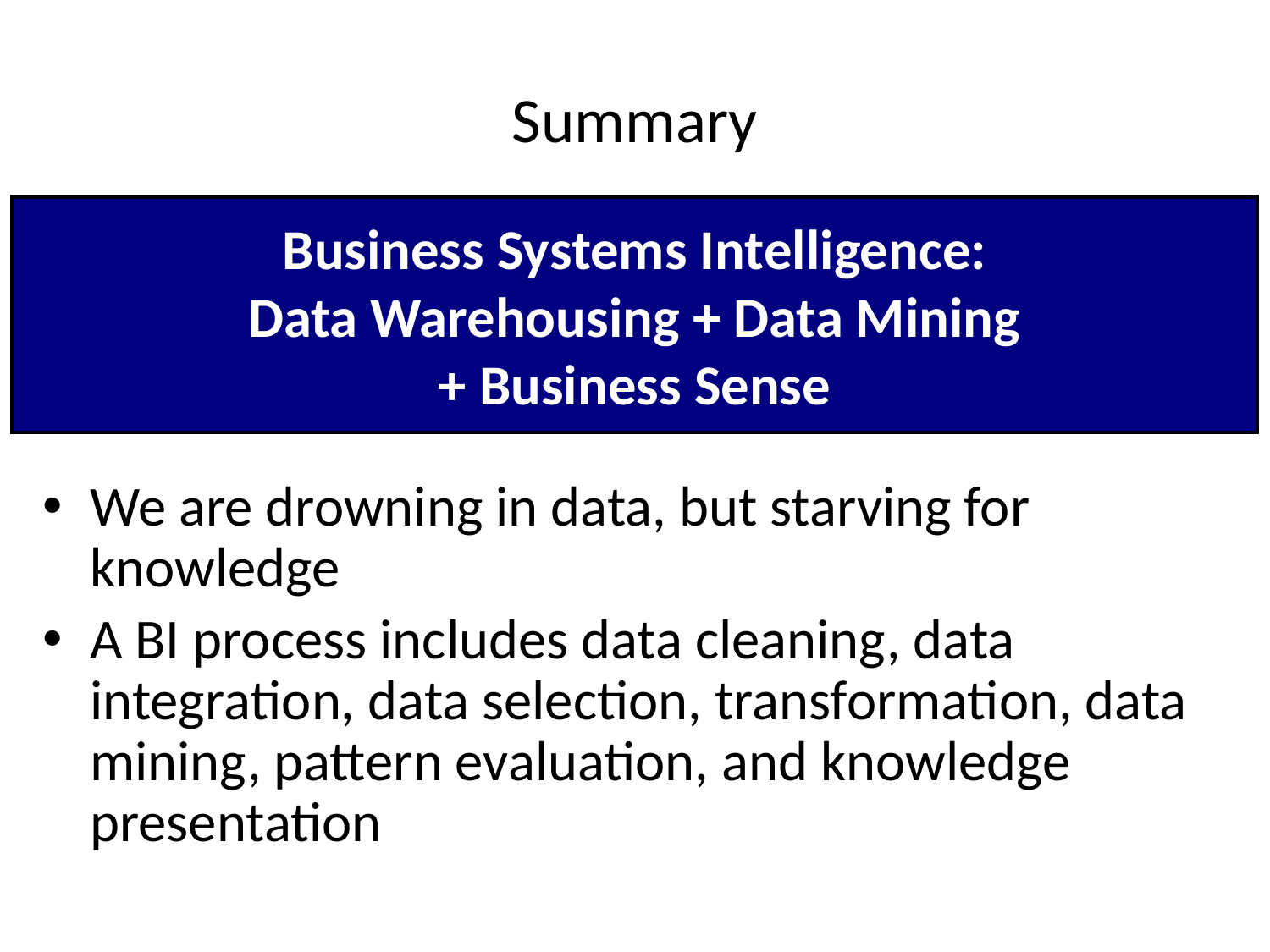

# Summary
Business Systems Intelligence:
Data Warehousing + Data Mining
+ Business Sense

We are drowning in data, but starving for knowledge
A BI process includes data cleaning, data integration, data selection, transformation, data mining, pattern evaluation, and knowledge presentation